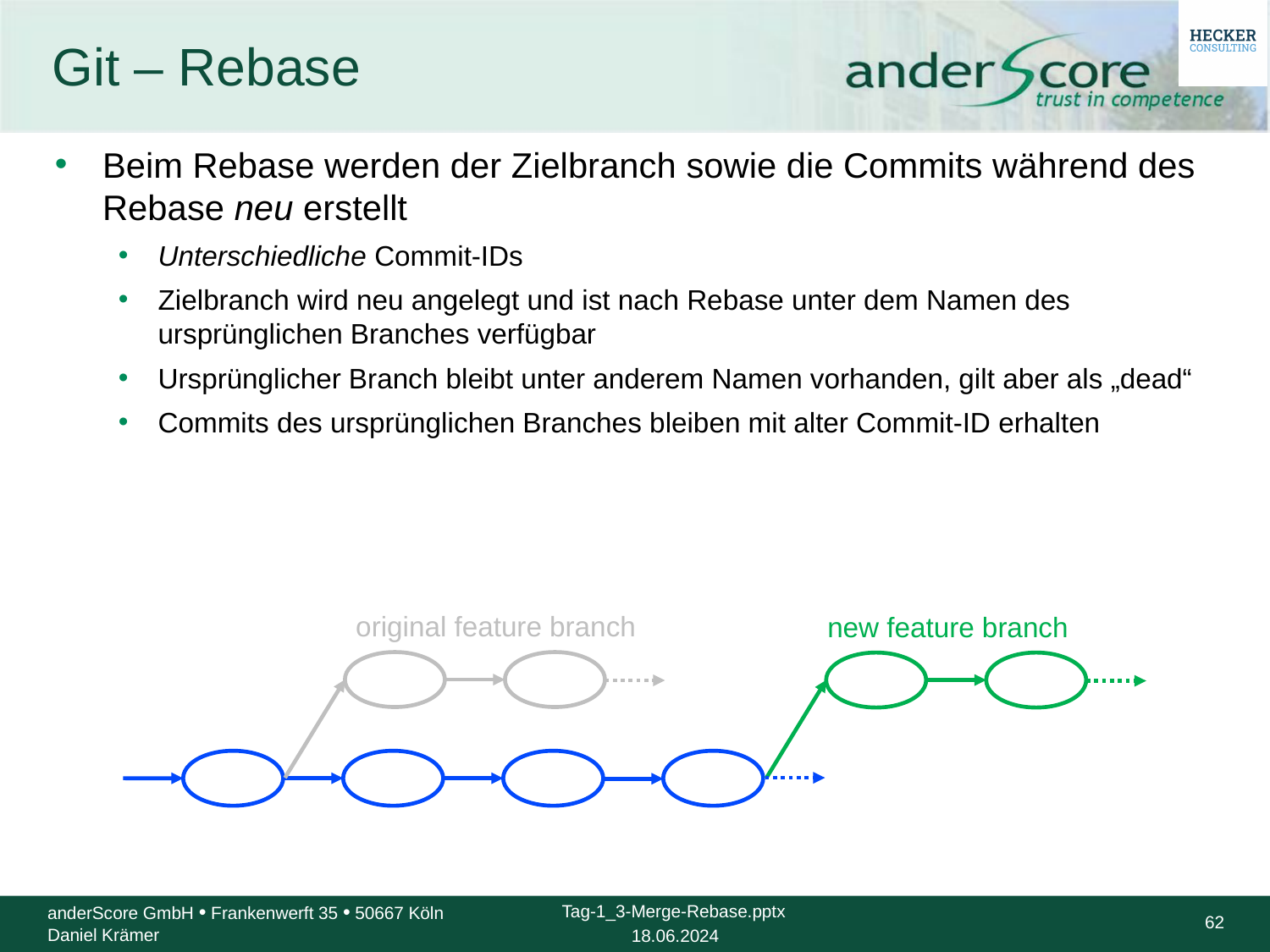

# Git – Rebase
Beim Rebase werden der Zielbranch sowie die Commits während des Rebase neu erstellt
Unterschiedliche Commit-IDs
Zielbranch wird neu angelegt und ist nach Rebase unter dem Namen des ursprünglichen Branches verfügbar
Ursprünglicher Branch bleibt unter anderem Namen vorhanden, gilt aber als „dead“
Commits des ursprünglichen Branches bleiben mit alter Commit-ID erhalten
original feature branch
new feature branch